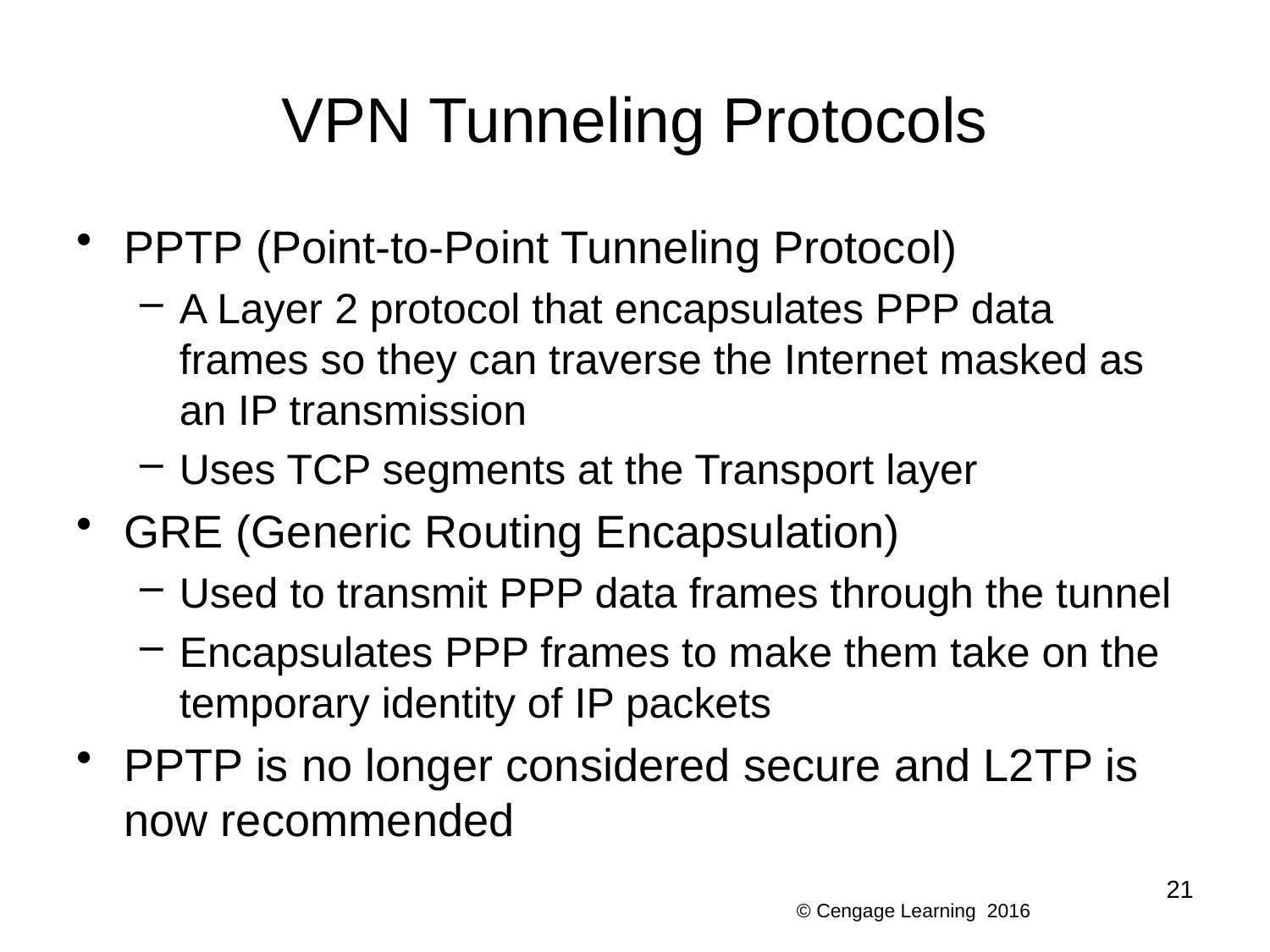

# VPN Tunneling Protocols
PPTP (Point-to-Point Tunneling Protocol)
A Layer 2 protocol that encapsulates PPP data frames so they can traverse the Internet masked as an IP transmission
Uses TCP segments at the Transport layer
GRE (Generic Routing Encapsulation)
Used to transmit PPP data frames through the tunnel
Encapsulates PPP frames to make them take on the temporary identity of IP packets
PPTP is no longer considered secure and L2TP is now recommended
21